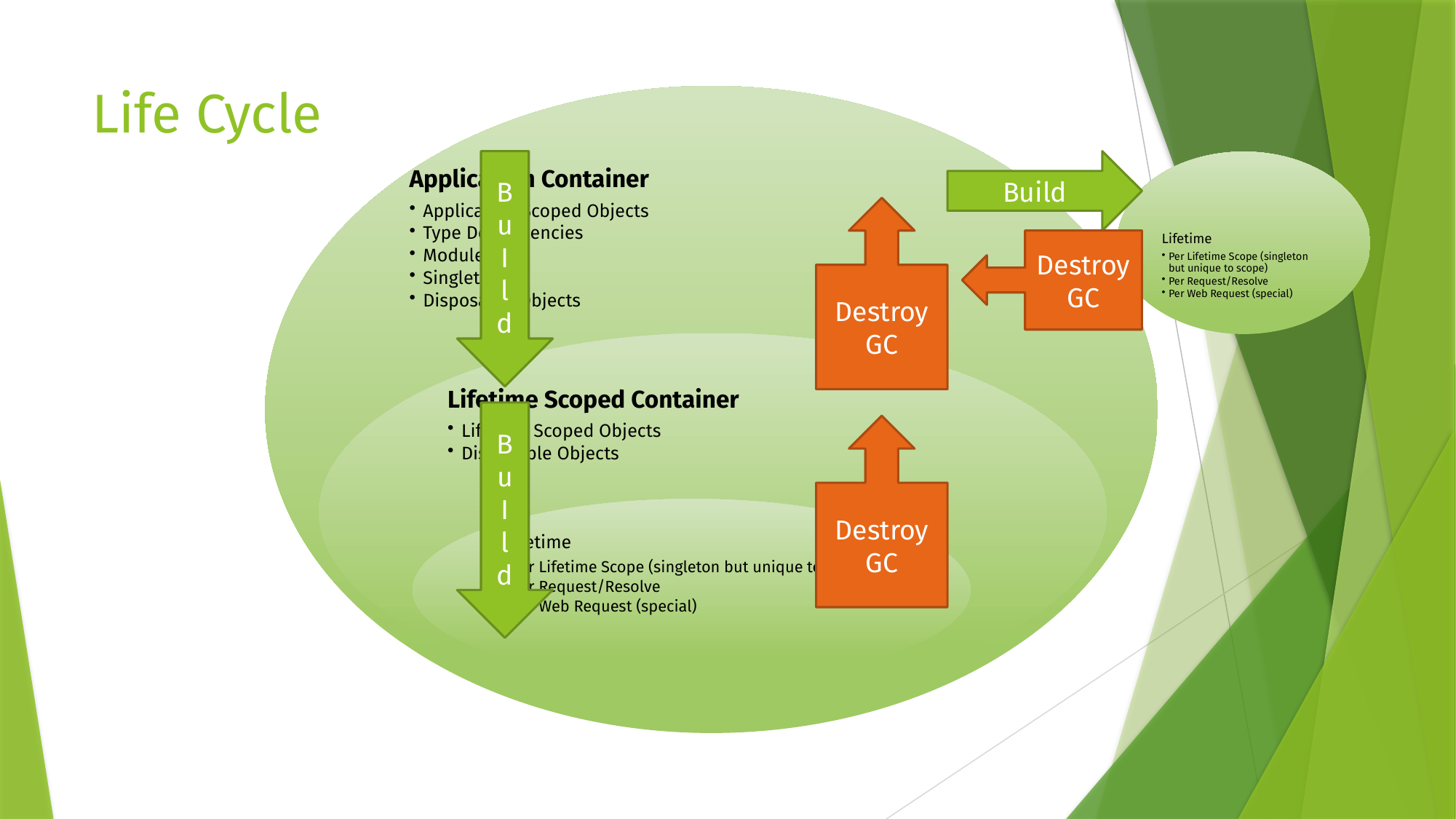

# Life Cycle
Application Container
Application Scoped Objects
Type Dependencies
Modules
Singletons
Disposable Objects
Lifetime Scoped Container
Lifetime Scoped Objects
Disposable Objects
Lifetime
Per Lifetime Scope (singleton but unique to scope)
Per Request/Resolve
Per Web Request (special)
Lifetime
Per Lifetime Scope (singleton but unique to scope)
Per Request/Resolve
Per Web Request (special)
B
u
I
l
d
Build
Destroy
GC
Destroy
GC
B
u
I
l
d
Destroy
GC